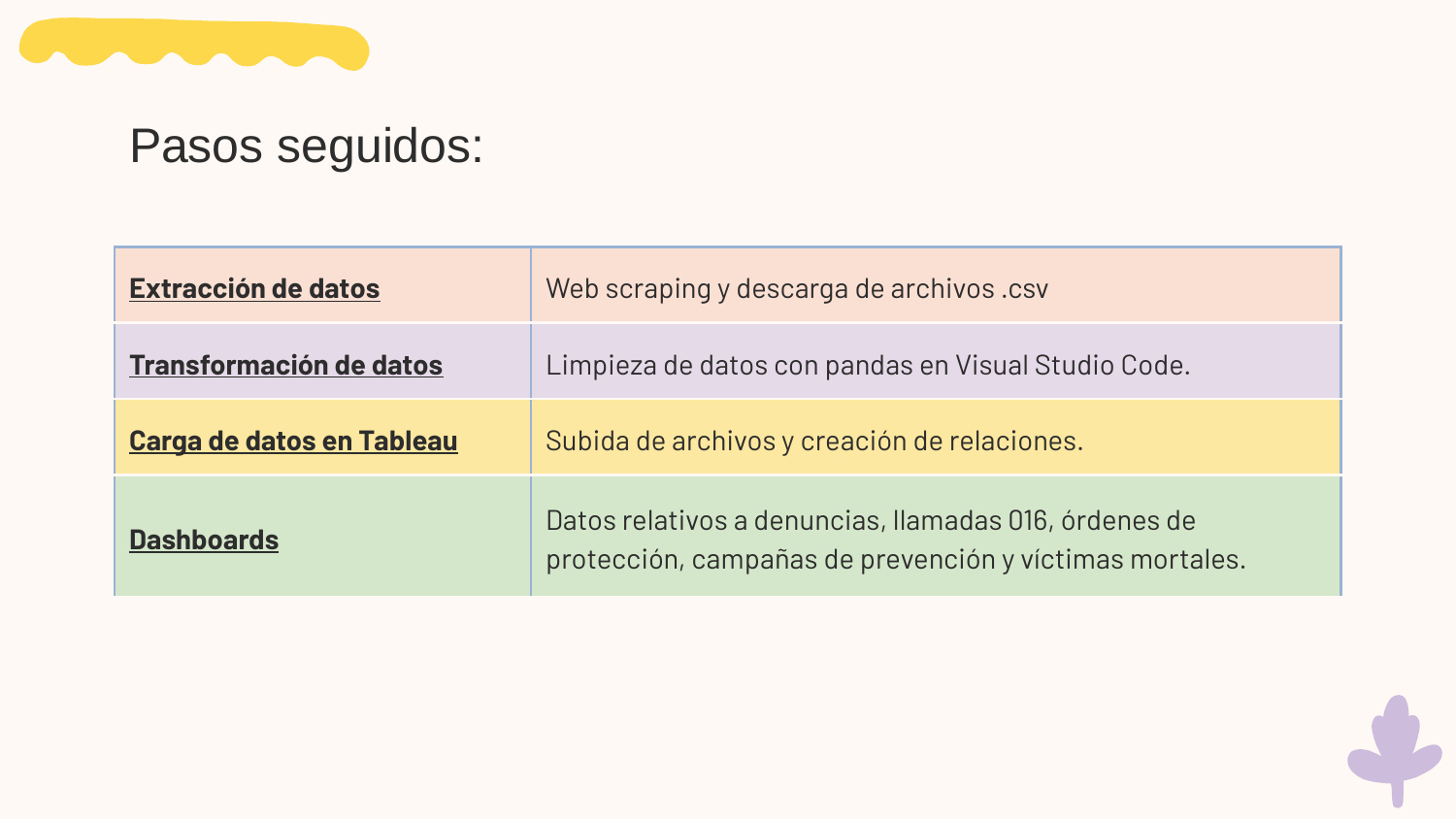

# Pasos seguidos:
| Extracción de datos | Web scraping y descarga de archivos .csv |
| --- | --- |
| Transformación de datos | Limpieza de datos con pandas en Visual Studio Code. |
| Carga de datos en Tableau | Subida de archivos y creación de relaciones. |
| Dashboards | Datos relativos a denuncias, llamadas 016, órdenes de protección, campañas de prevención y víctimas mortales. |